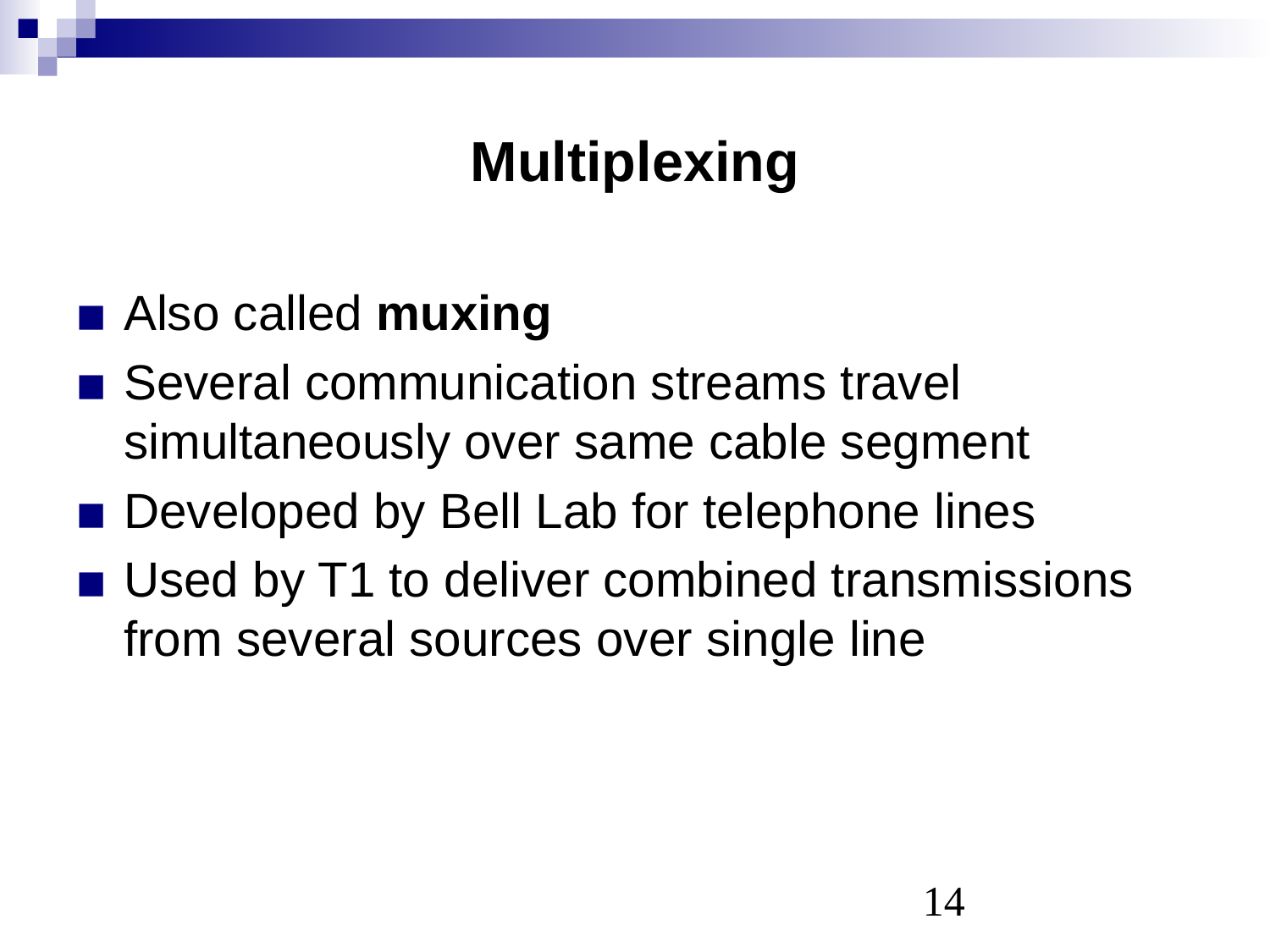

# Multiplexing
Also called muxing
Several communication streams travel simultaneously over same cable segment
Developed by Bell Lab for telephone lines
Used by T1 to deliver combined transmissions from several sources over single line
14